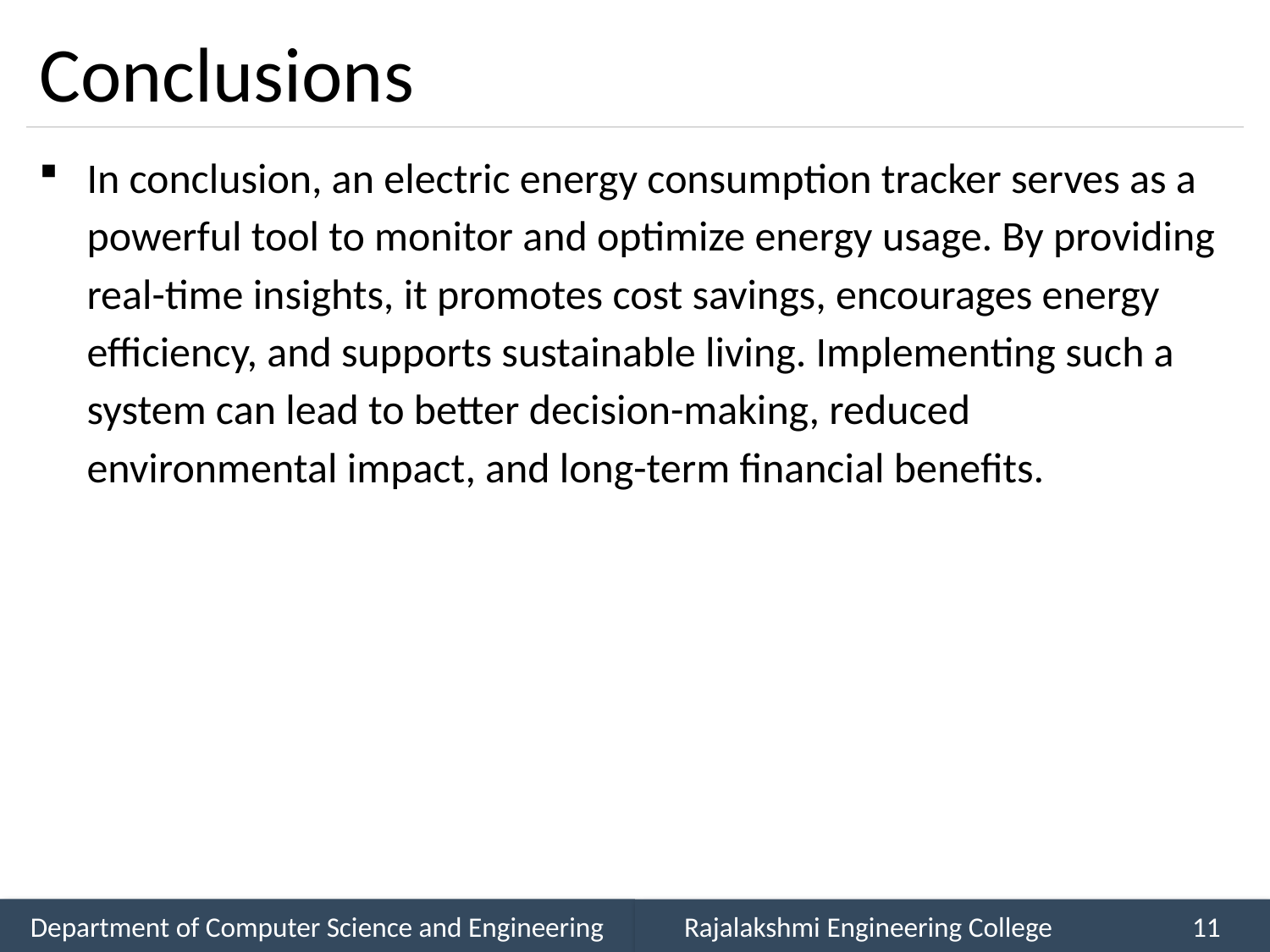

# Conclusions
In conclusion, an electric energy consumption tracker serves as a powerful tool to monitor and optimize energy usage. By providing real-time insights, it promotes cost savings, encourages energy efficiency, and supports sustainable living. Implementing such a system can lead to better decision-making, reduced environmental impact, and long-term financial benefits.